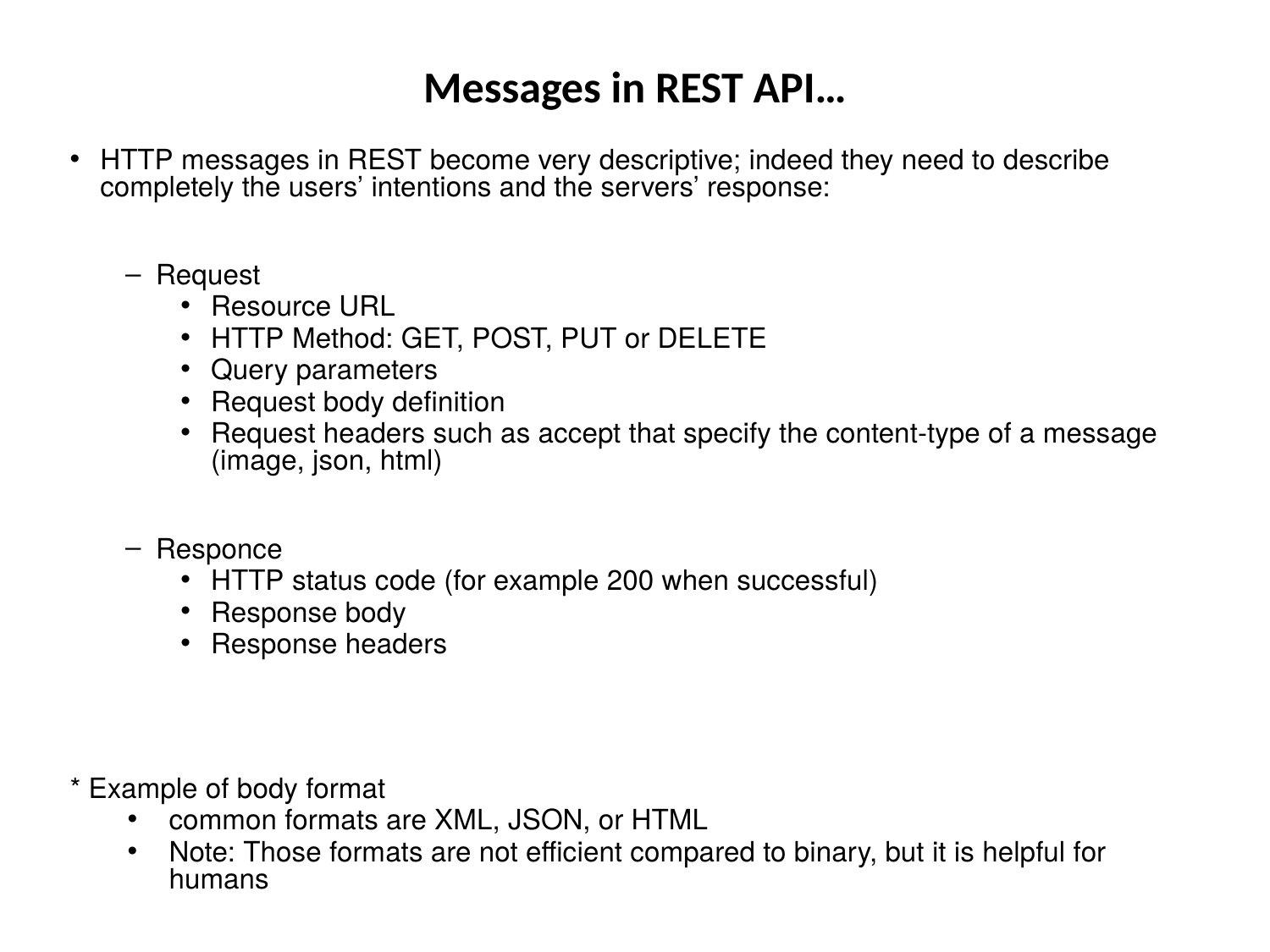

# Messages in REST API…
HTTP messages in REST become very descriptive; indeed they need to describe completely the users’ intentions and the servers’ response:

Request
Resource URL
HTTP Method: GET, POST, PUT or DELETE
Query parameters
Request body definition
Request headers such as accept that specify the content-type of a message (image, json, html)

Responce
HTTP status code (for example 200 when successful)
Response body
Response headers

* Example of body format
common formats are XML, JSON, or HTML
Note: Those formats are not efficient compared to binary, but it is helpful for humans